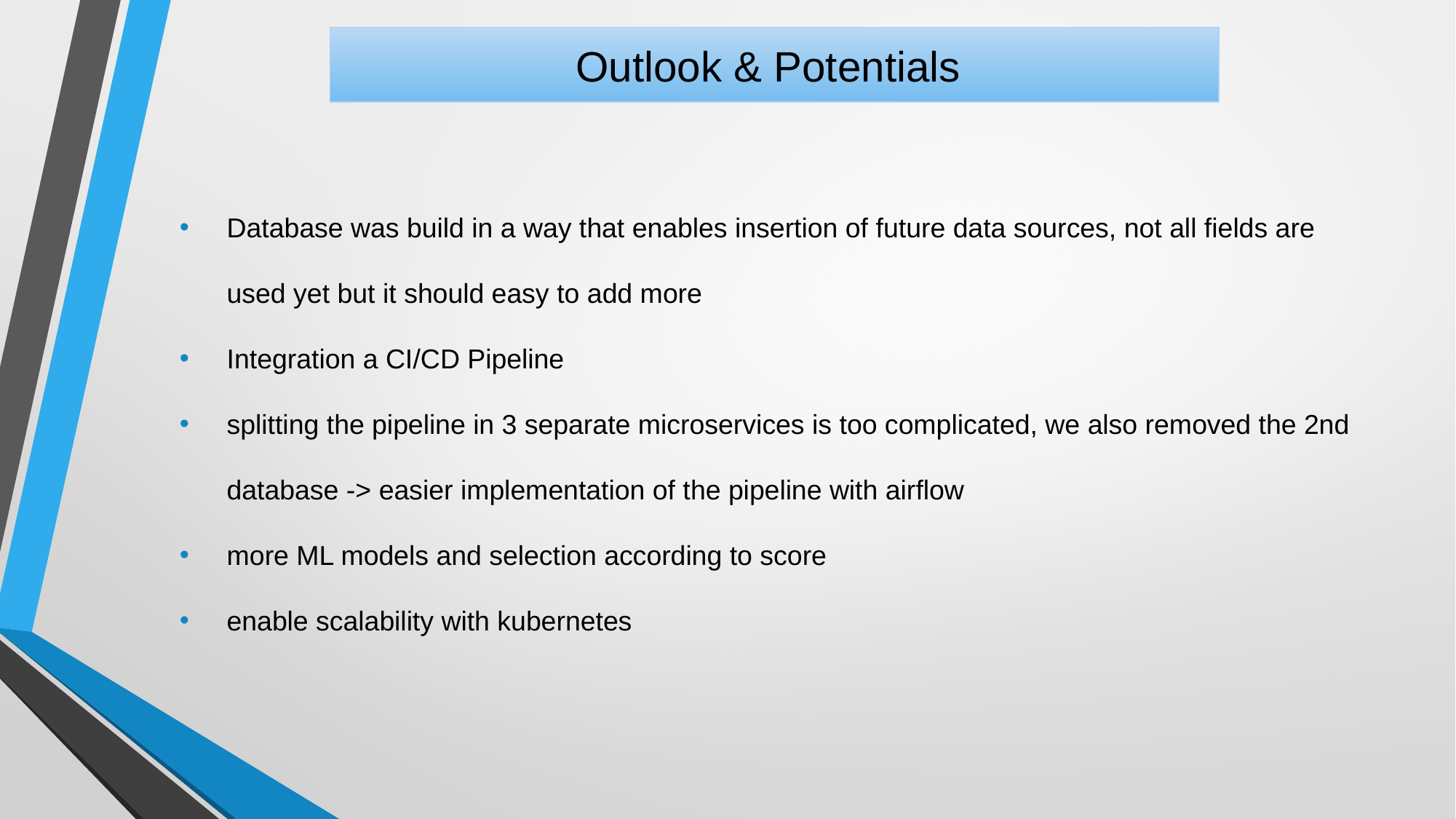

Outlook & Potentials
Database was build in a way that enables insertion of future data sources, not all fields are used yet but it should easy to add more
Integration a CI/CD Pipeline
splitting the pipeline in 3 separate microservices is too complicated, we also removed the 2nd database -> easier implementation of the pipeline with airflow
more ML models and selection according to score
enable scalability with kubernetes